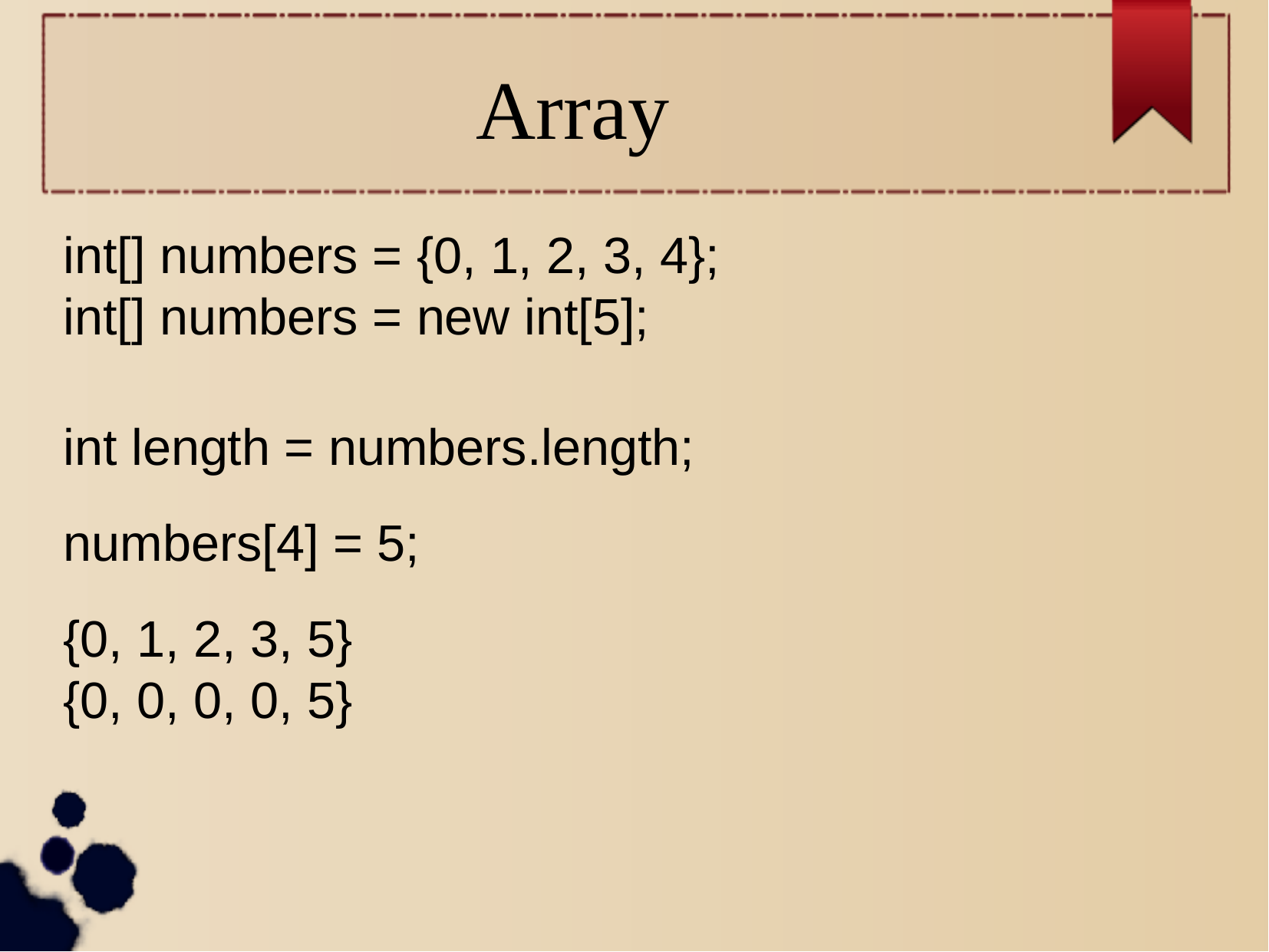

Array
int[] numbers = {0, 1, 2, 3, 4};
int[] numbers = new int[5];

int length = numbers.length;

numbers[4] = 5;

{0, 1, 2, 3, 5}
{0, 0, 0, 0, 5}